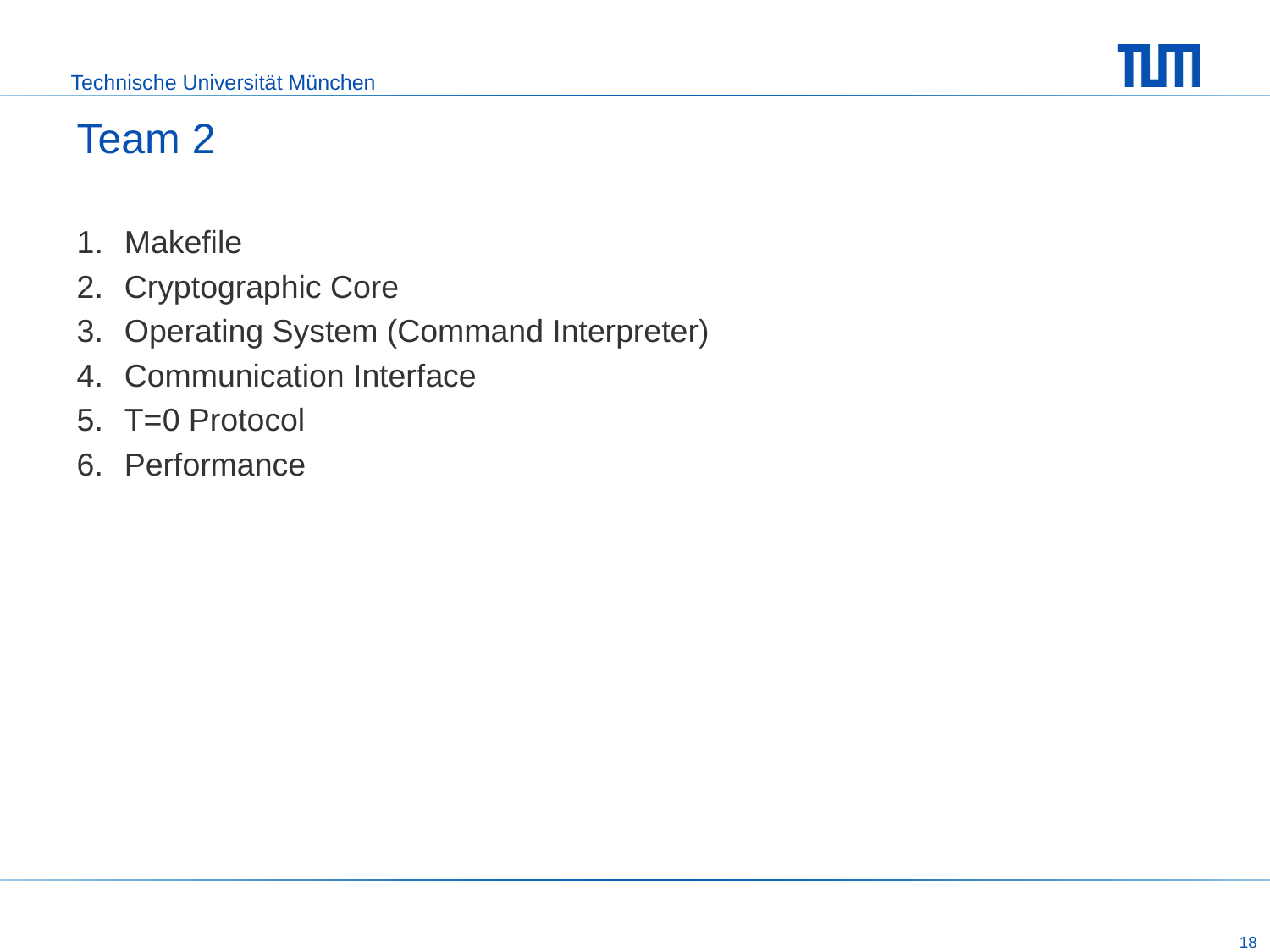

# Team 2
Makefile
Cryptographic Core
Operating System (Command Interpreter)
Communication Interface
T=0 Protocol
Performance
18